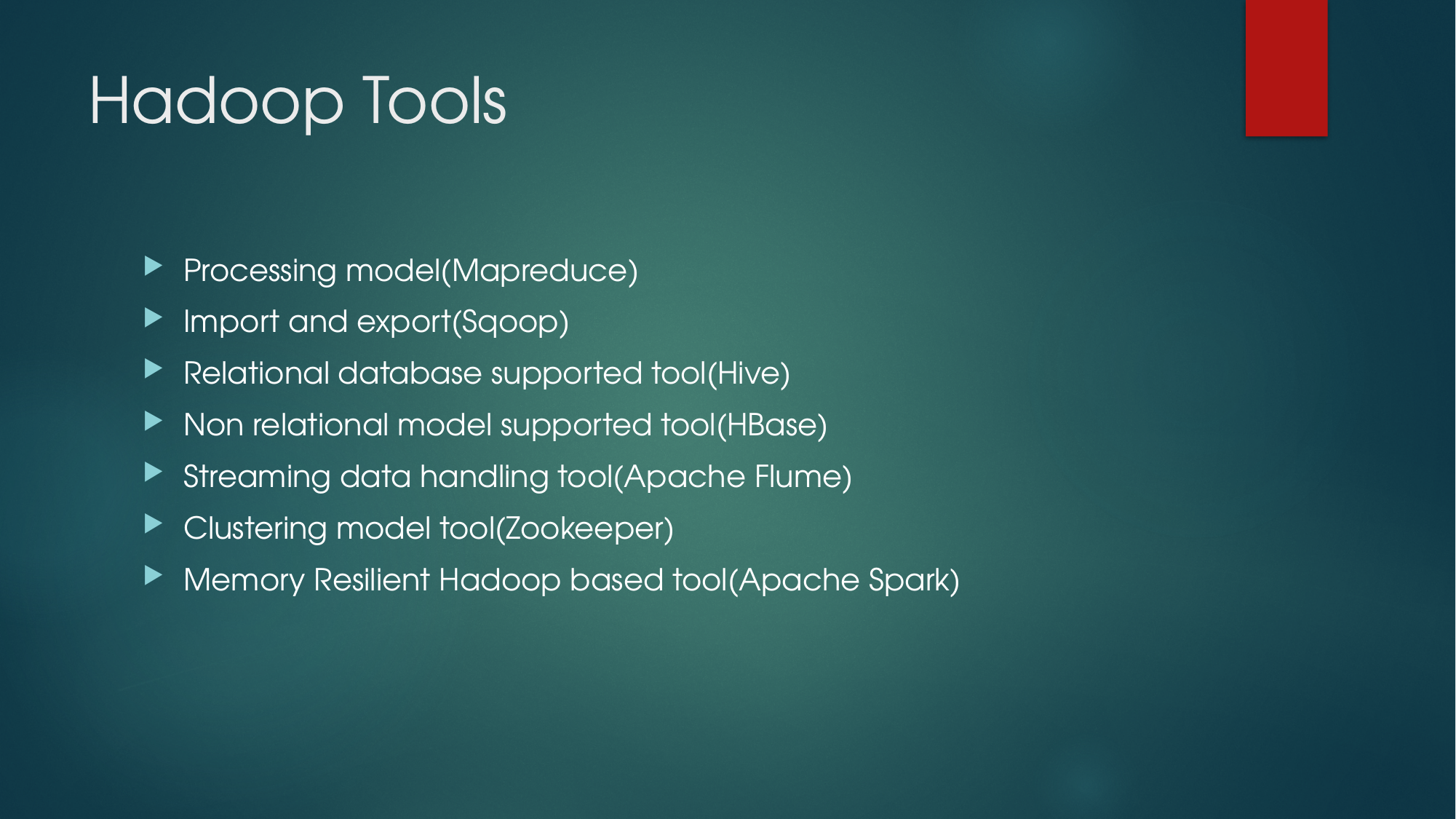

# Hadoop Tools
Processing model(Mapreduce)
Import and export(Sqoop)
Relational database supported tool(Hive)
Non relational model supported tool(HBase)
Streaming data handling tool(Apache Flume)
Clustering model tool(Zookeeper)
Memory Resilient Hadoop based tool(Apache Spark)